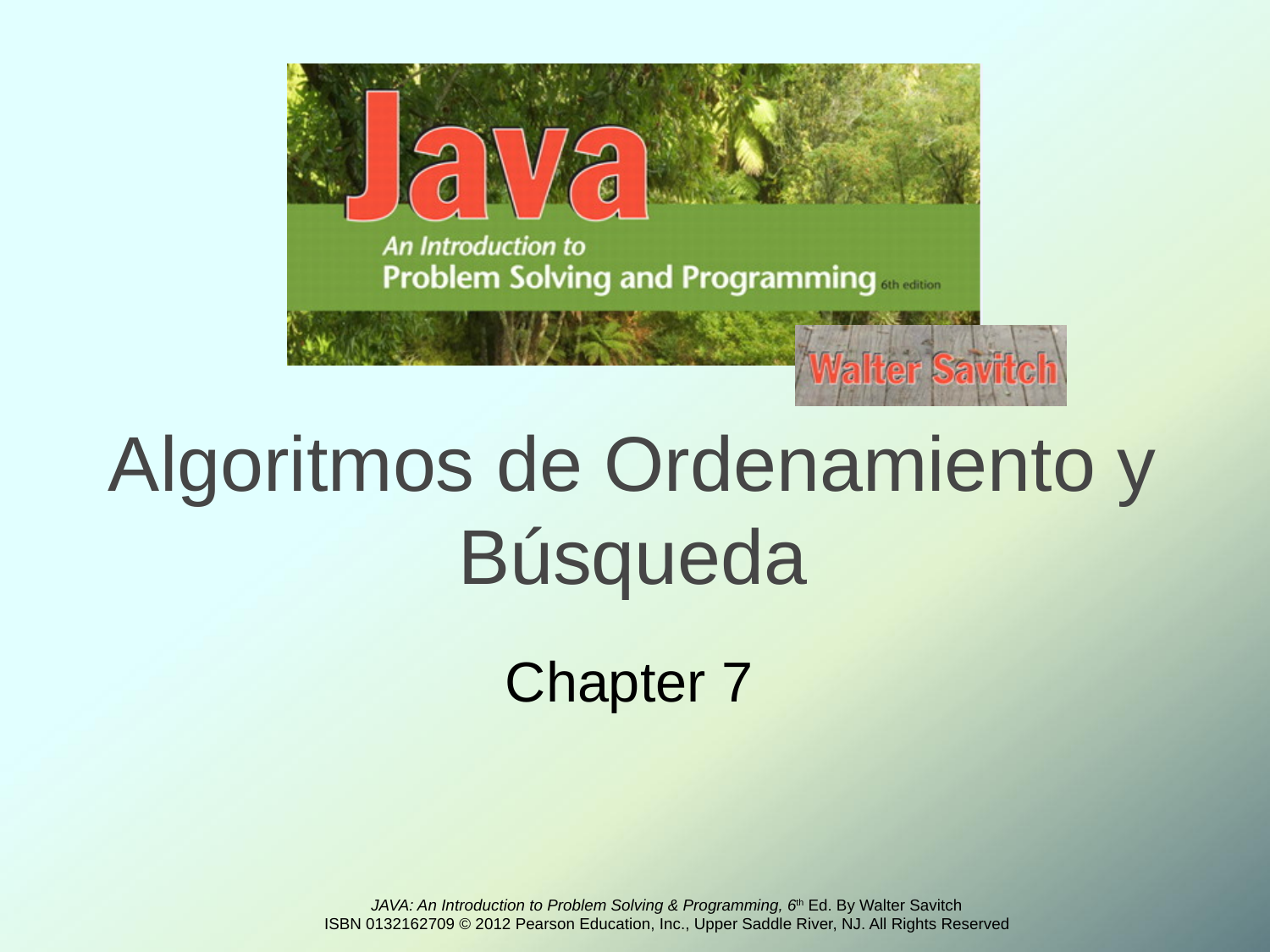

# Algoritmos de Ordenamiento y Búsqueda
Chapter 7